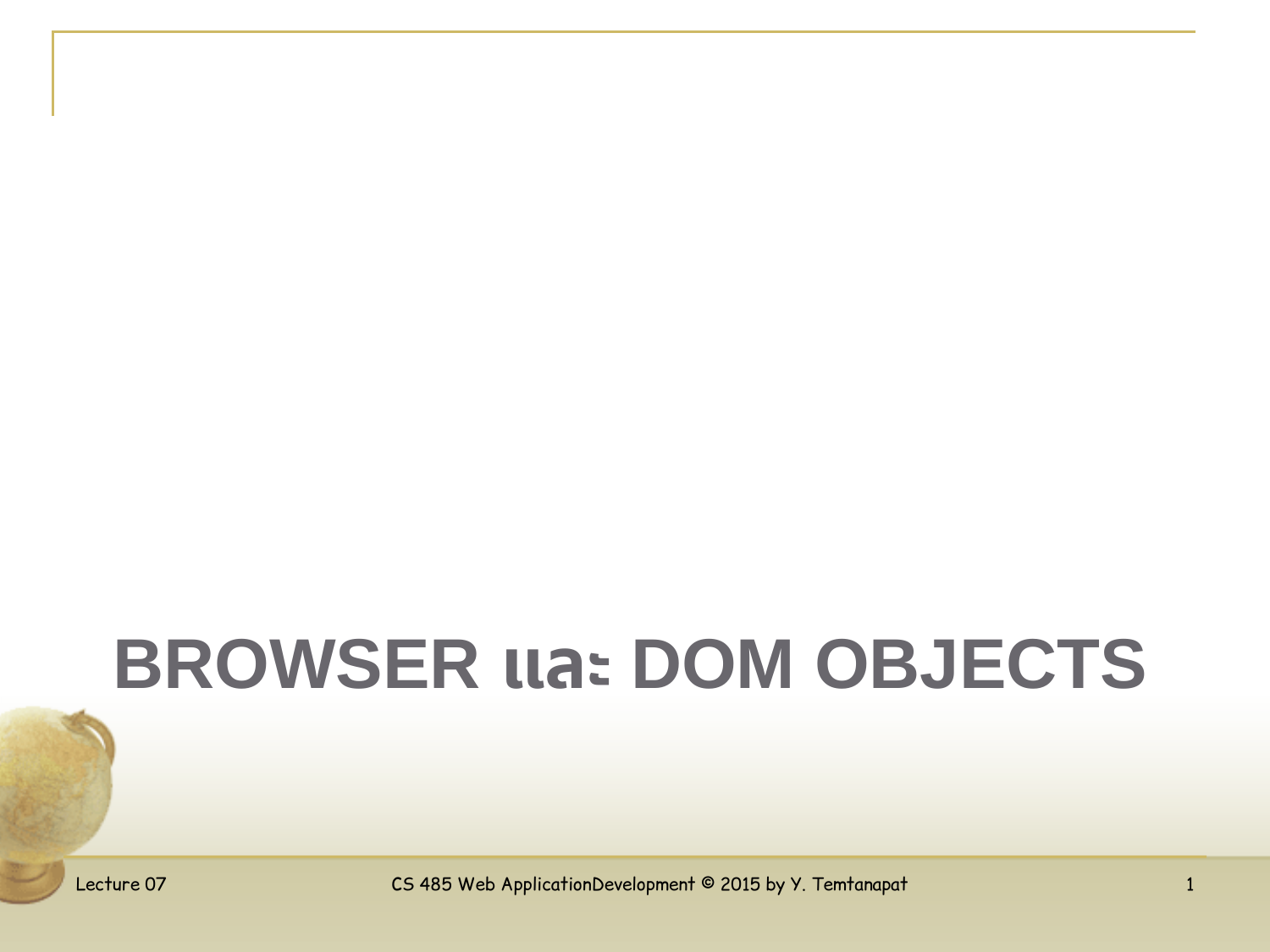

# Browser และ DOM Objects
Lecture 07
CS 485 Web ApplicationDevelopment © 2015 by Y. Temtanapat
1